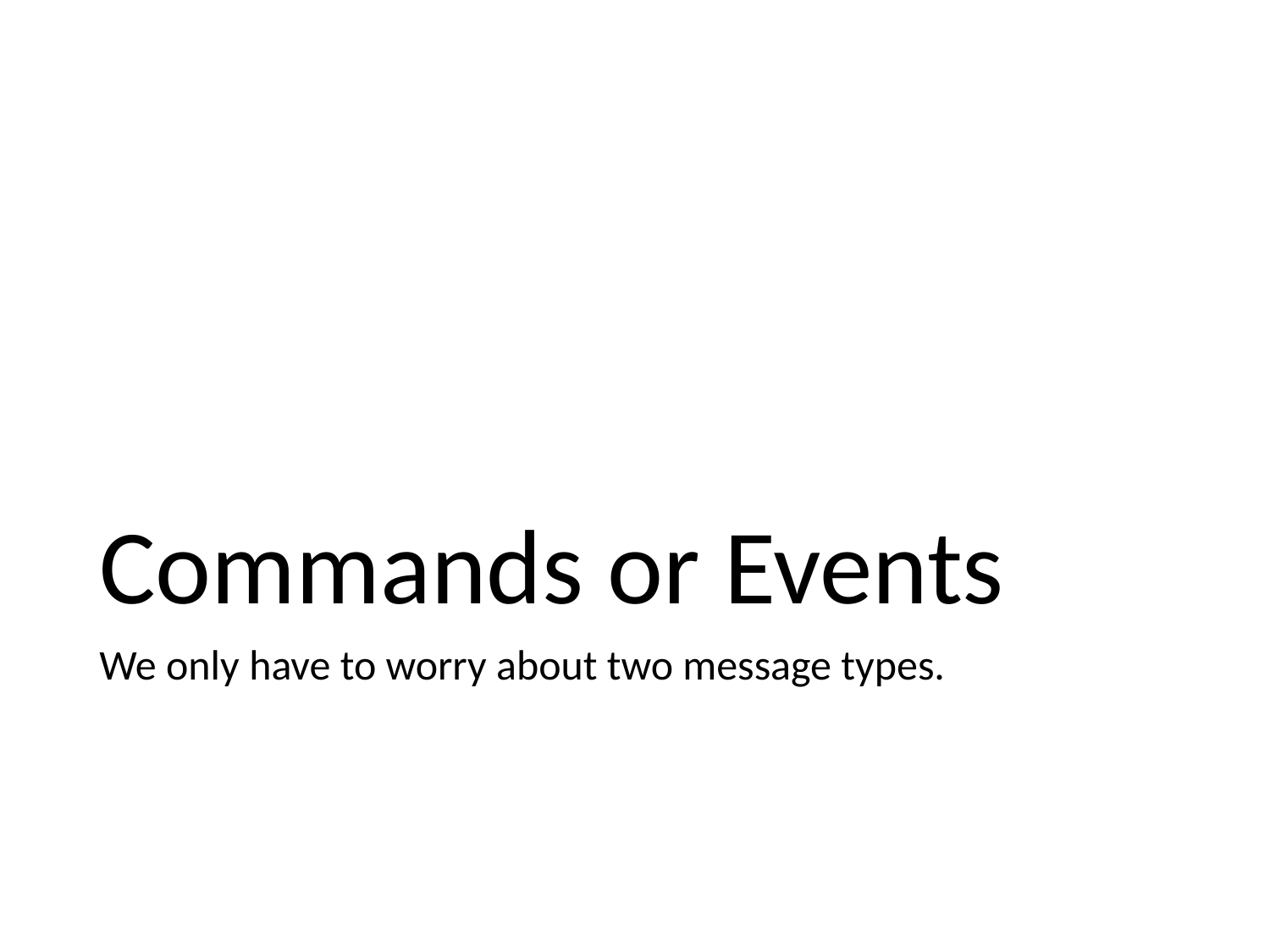

# Commands or Events
We only have to worry about two message types.